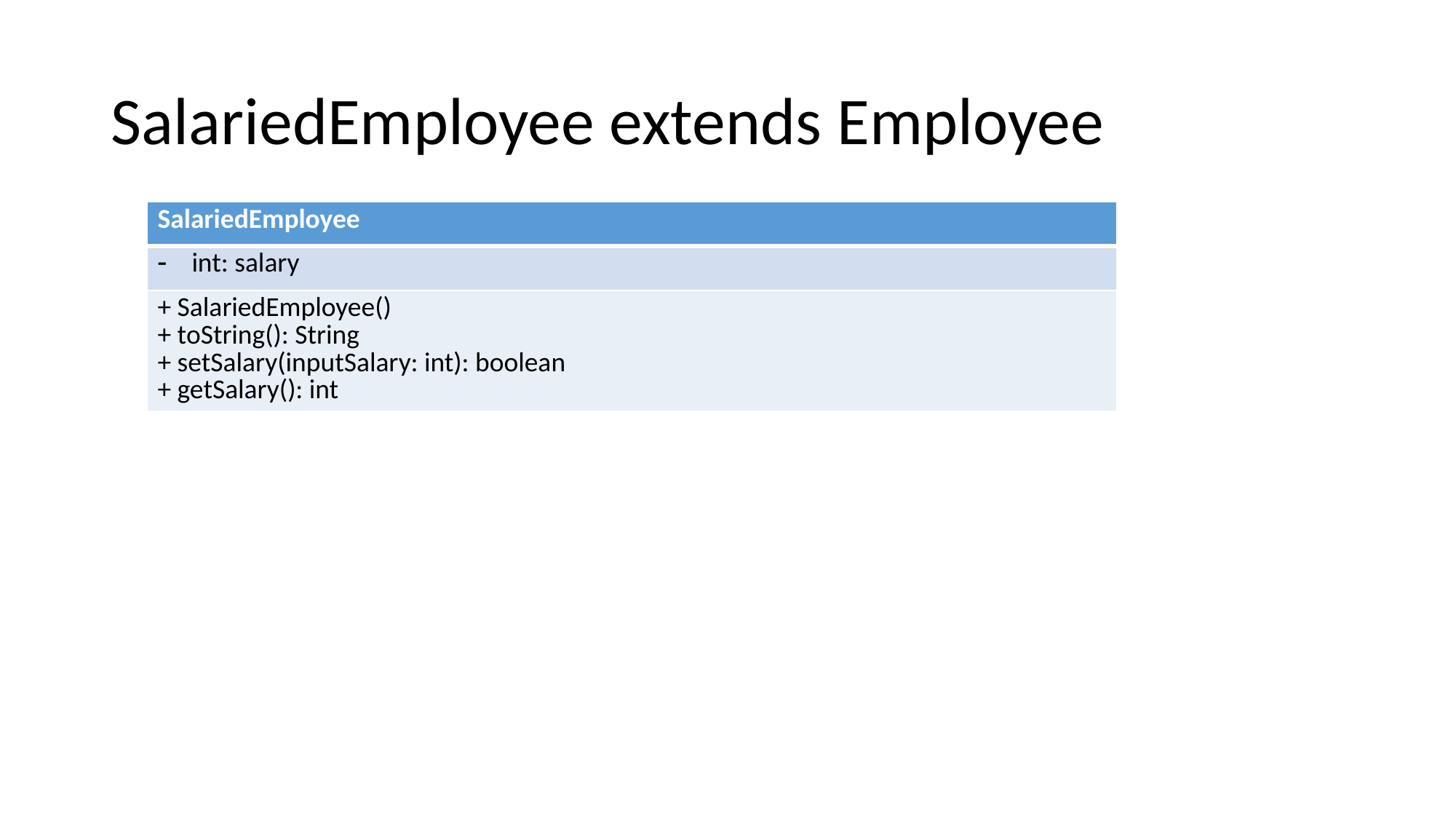

# SalariedEmployee extends Employee
| SalariedEmployee |
| --- |
| int: salary |
| + SalariedEmployee() + toString(): String + setSalary(inputSalary: int): boolean + getSalary(): int |